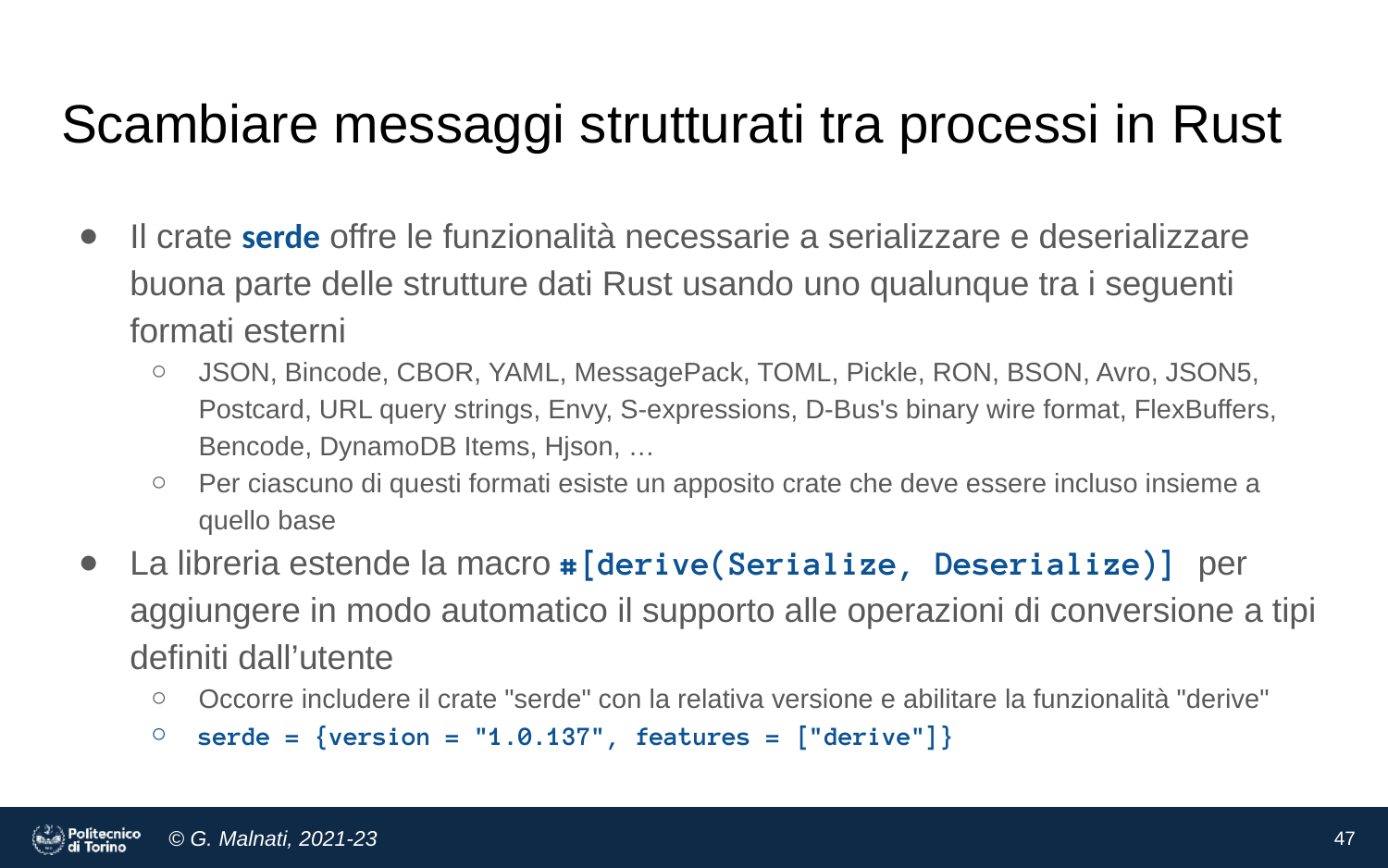

# Scambiare messaggi strutturati tra processi in Rust
Il crate serde offre le funzionalità necessarie a serializzare e deserializzare buona parte delle strutture dati Rust usando uno qualunque tra i seguenti formati esterni
JSON, Bincode, CBOR, YAML, MessagePack, TOML, Pickle, RON, BSON, Avro, JSON5, Postcard, URL query strings, Envy, S-expressions, D-Bus's binary wire format, FlexBuffers, Bencode, DynamoDB Items, Hjson, …
Per ciascuno di questi formati esiste un apposito crate che deve essere incluso insieme a quello base
La libreria estende la macro #[derive(Serialize, Deserialize)]  per aggiungere in modo automatico il supporto alle operazioni di conversione a tipi definiti dall’utente
Occorre includere il crate "serde" con la relativa versione e abilitare la funzionalità "derive"
serde = {version = "1.0.137", features = ["derive"]}
47